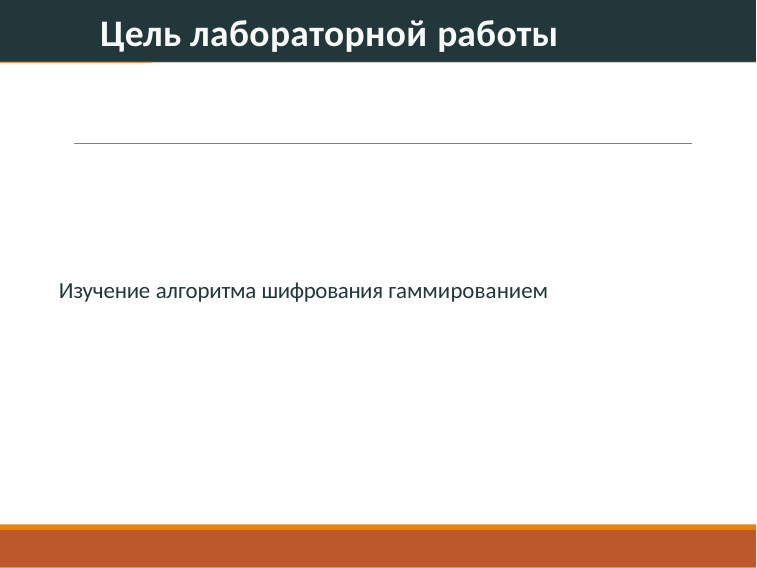

Цель лабораторной работы

Изучение алгоритма шифрования гаммированием